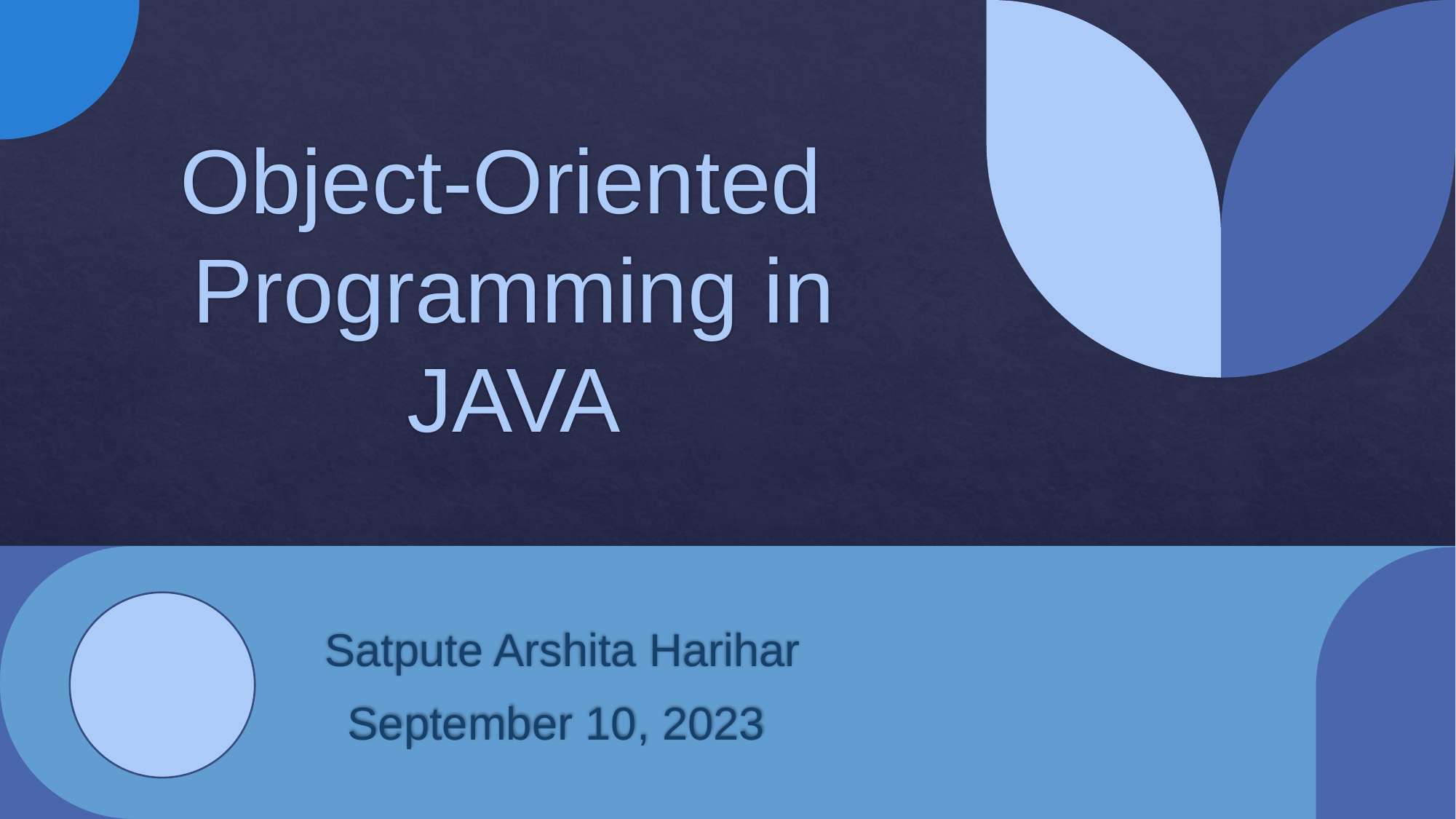

# Object-Oriented Programming in JAVA
Satpute Arshita Harihar
September 10, 2023